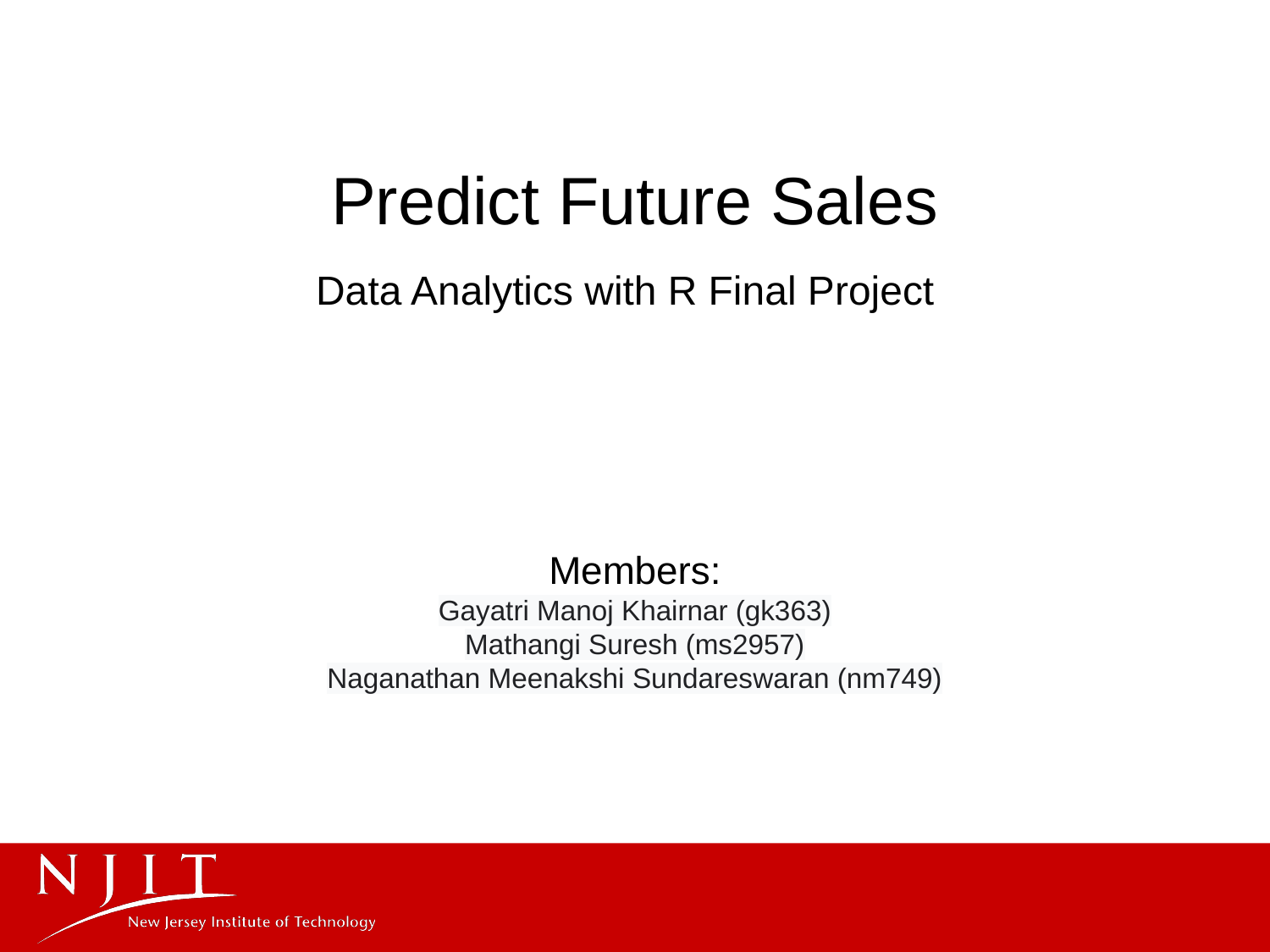

# Predict Future Sales
Data Analytics with R Final Project
Members:
Gayatri Manoj Khairnar (gk363)
Mathangi Suresh (ms2957)
Naganathan Meenakshi Sundareswaran (nm749)